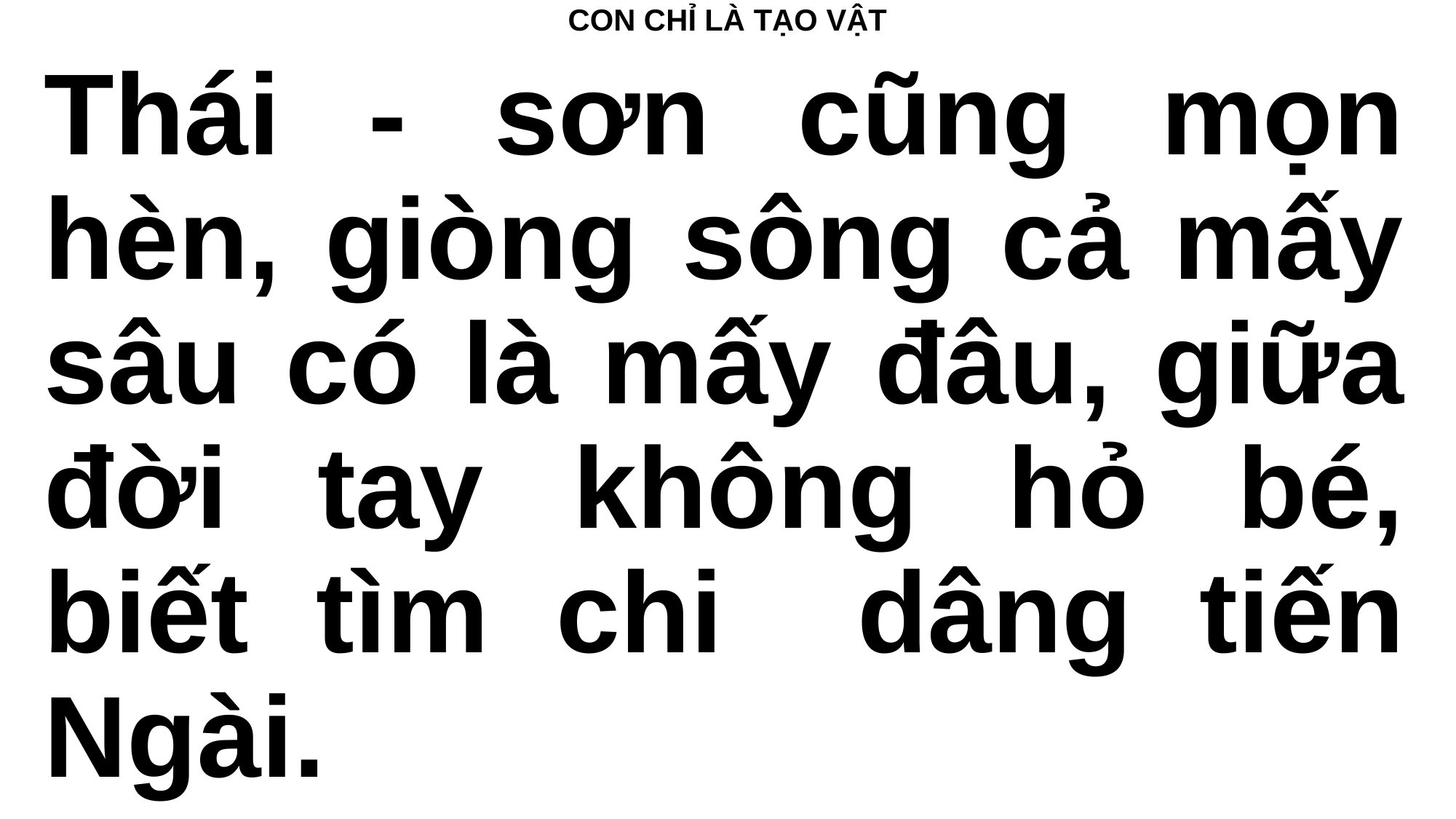

# CON CHỈ LÀ TẠO VẬT
Thái - sơn cũng mọn hèn, giòng sông cả mấy sâu có là mấy đâu, giữa đời tay không hỏ bé, biết tìm chi  dâng tiến Ngài.